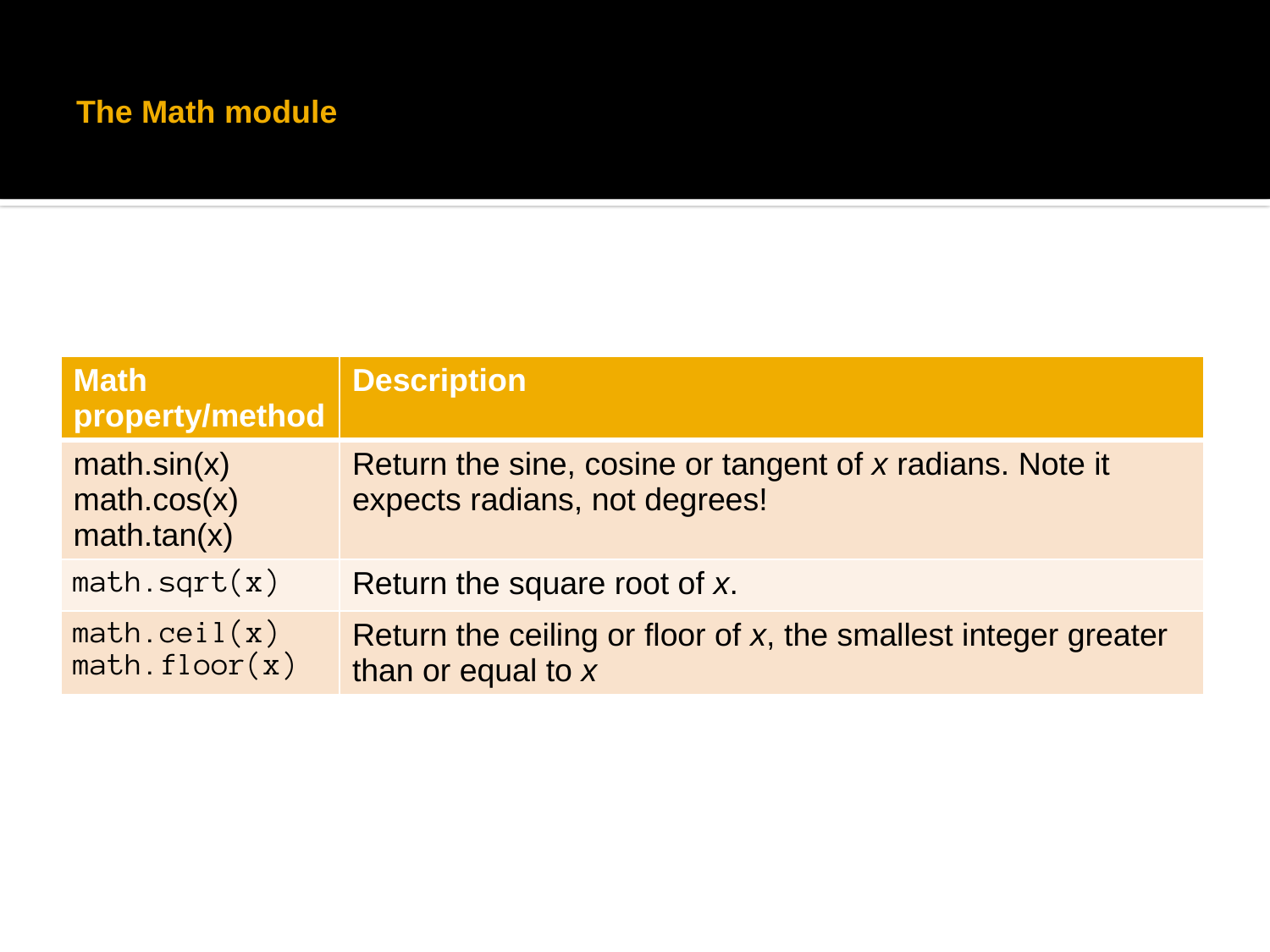

# The Math module
| Math property/method | Description |
| --- | --- |
| math.sin(x) math.cos(x) math.tan(x) | Return the sine, cosine or tangent of x radians. Note it expects radians, not degrees! |
| math.sqrt(x) | Return the square root of x. |
| math.ceil(x) math.floor(x) | Return the ceiling or floor of x, the smallest integer greater than or equal to x |